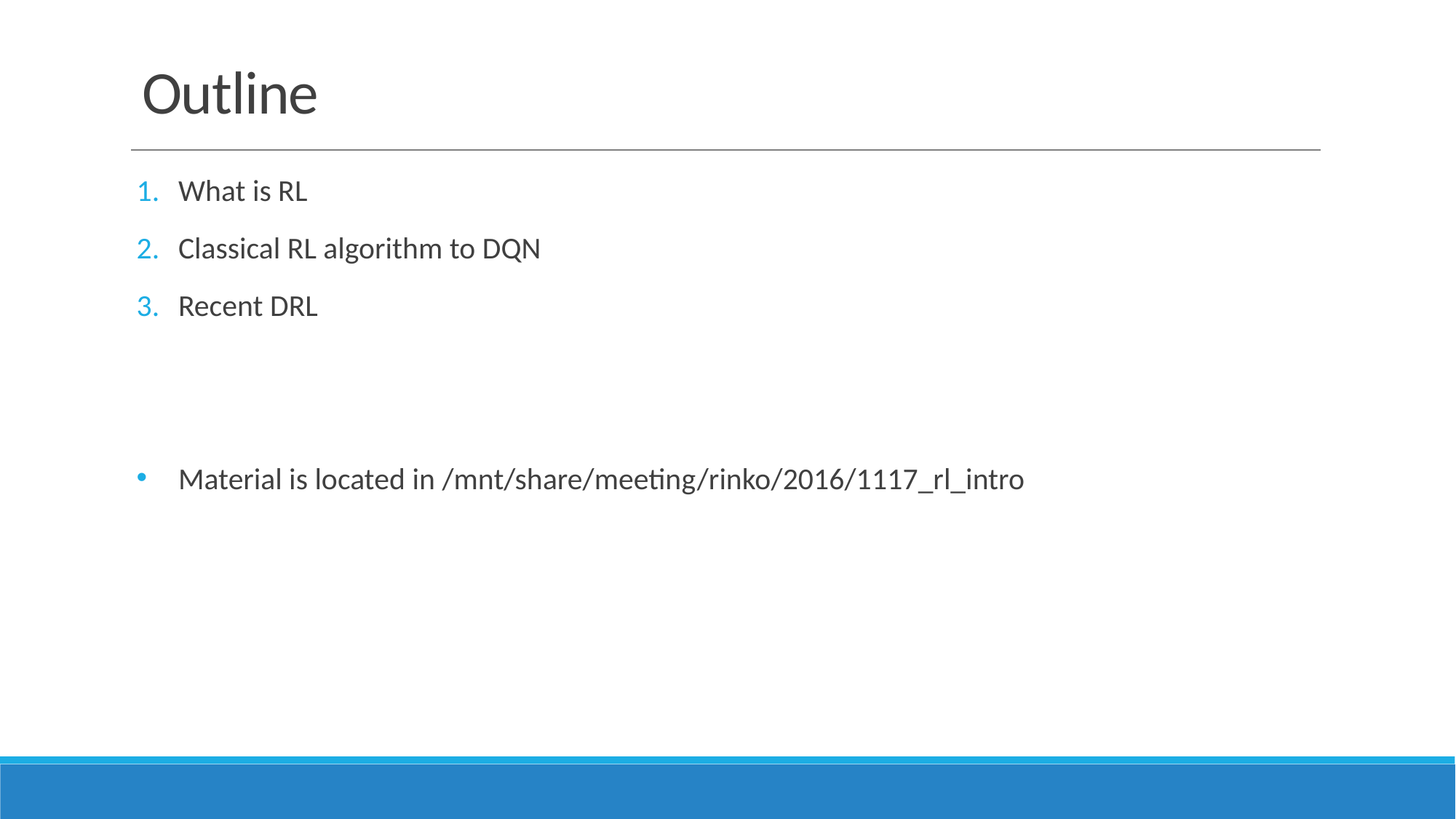

# Outline
What is RL
Classical RL algorithm to DQN
Recent DRL

Material is located in /mnt/share/meeting/rinko/2016/1117_rl_intro